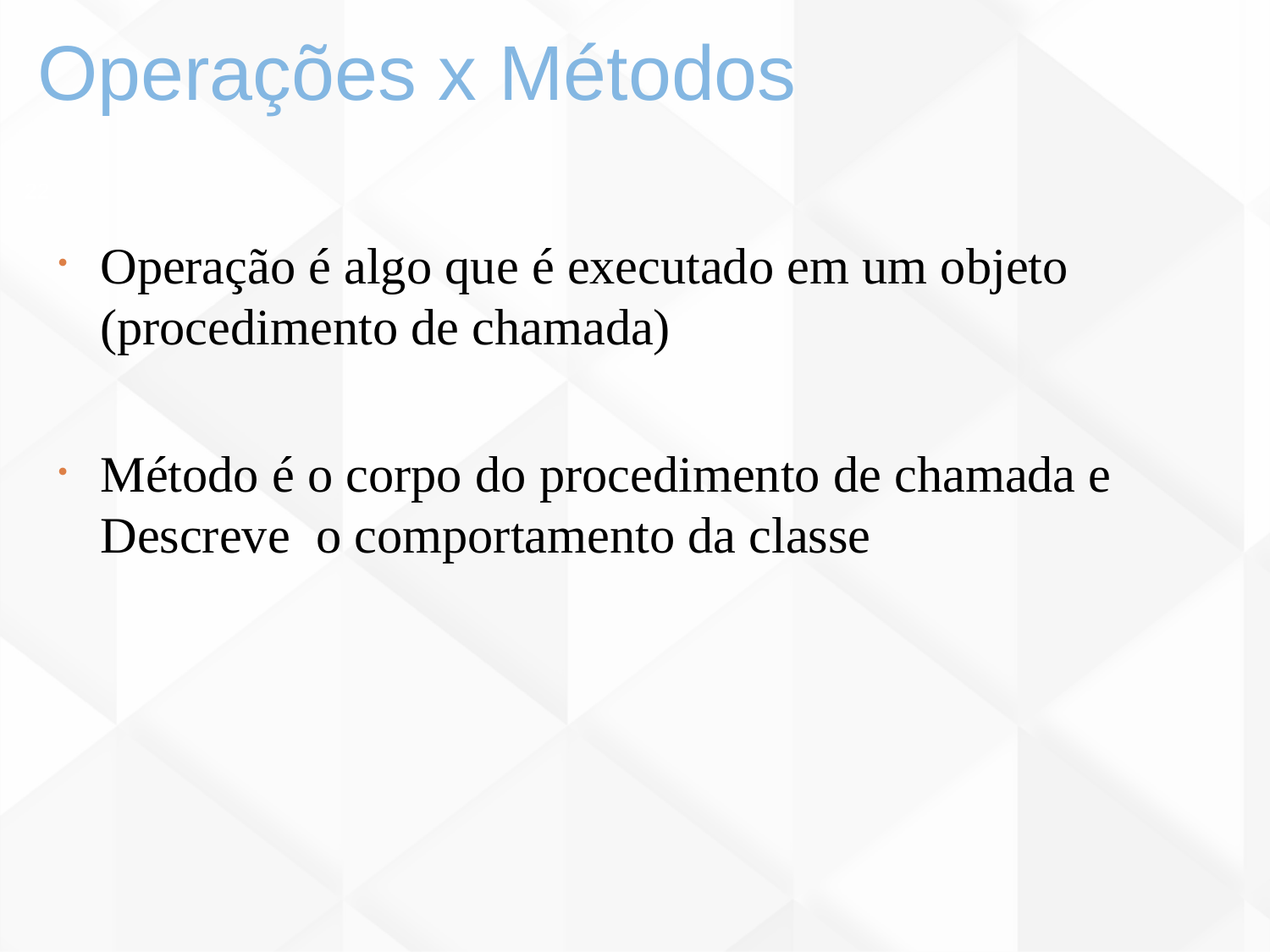

Operações x Métodos
22
Operação é algo que é executado em um objeto (procedimento de chamada)

Método é o corpo do procedimento de chamada e Descreve  o comportamento da classe